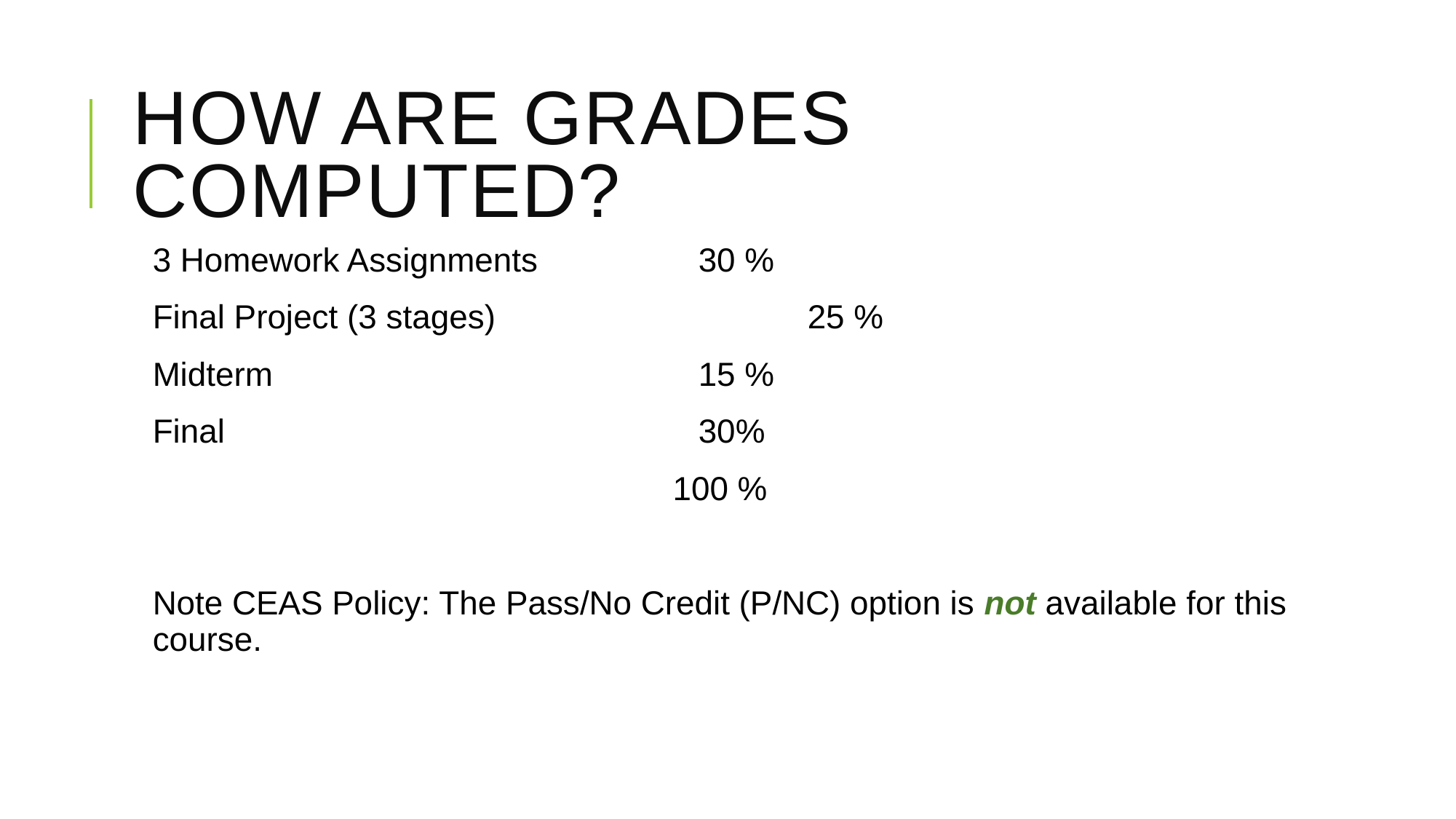

# How are grades computed?
3 Homework Assignments		30 %
Final Project (3 stages)			25 %
Midterm				15 %
Final   					30%
				         100 %

Note CEAS Policy: The Pass/No Credit (P/NC) option is not available for this course.